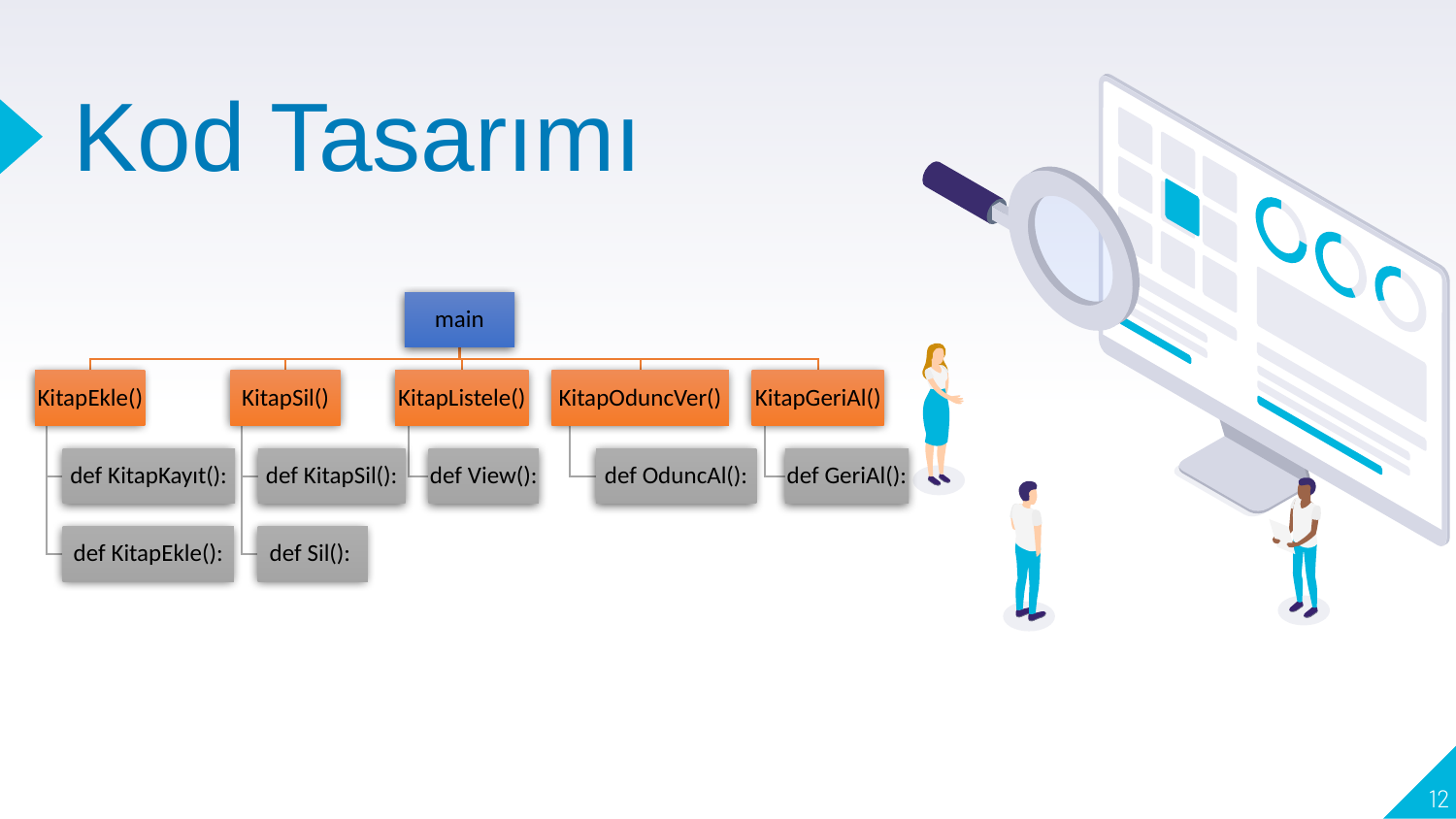

# Kod Tasarımı
main
KitapEkle()
def KitapKayıt():
def KitapEkle():
KitapSil()
def KitapSil():
def Sil():
KitapListele()
def View():
KitapOduncVer()
def OduncAl():
KitapGeriAl()
def GeriAl():
12